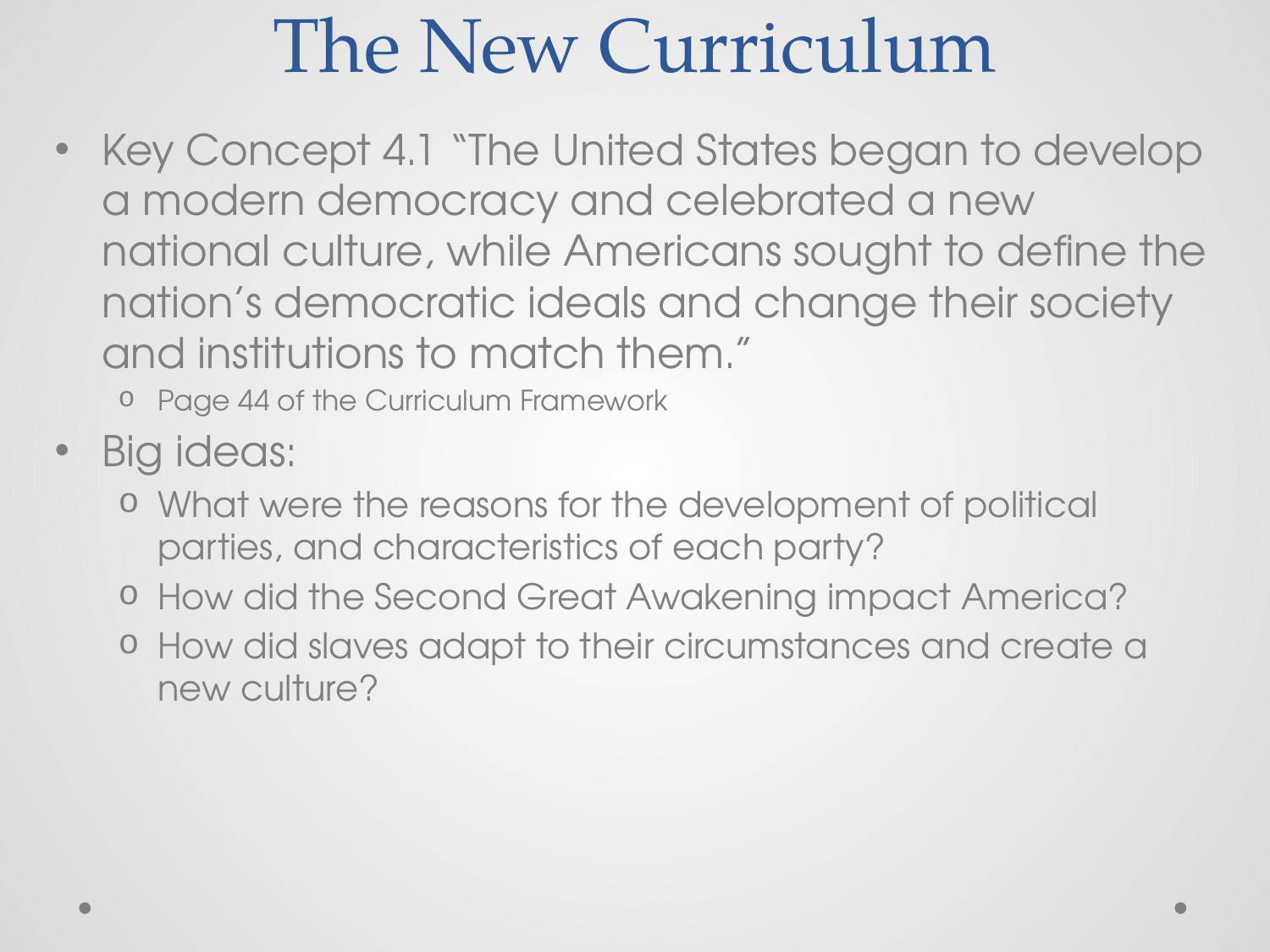

# The New Curriculum
Key Concept 4.1 “The United States began to develop a modern democracy and celebrated a new national culture, while Americans sought to define the nation’s democratic ideals and change their society and institutions to match them.”
Page 44 of the Curriculum Framework
Big ideas:
What were the reasons for the development of political parties, and characteristics of each party?
How did the Second Great Awakening impact America?
How did slaves adapt to their circumstances and create a new culture?